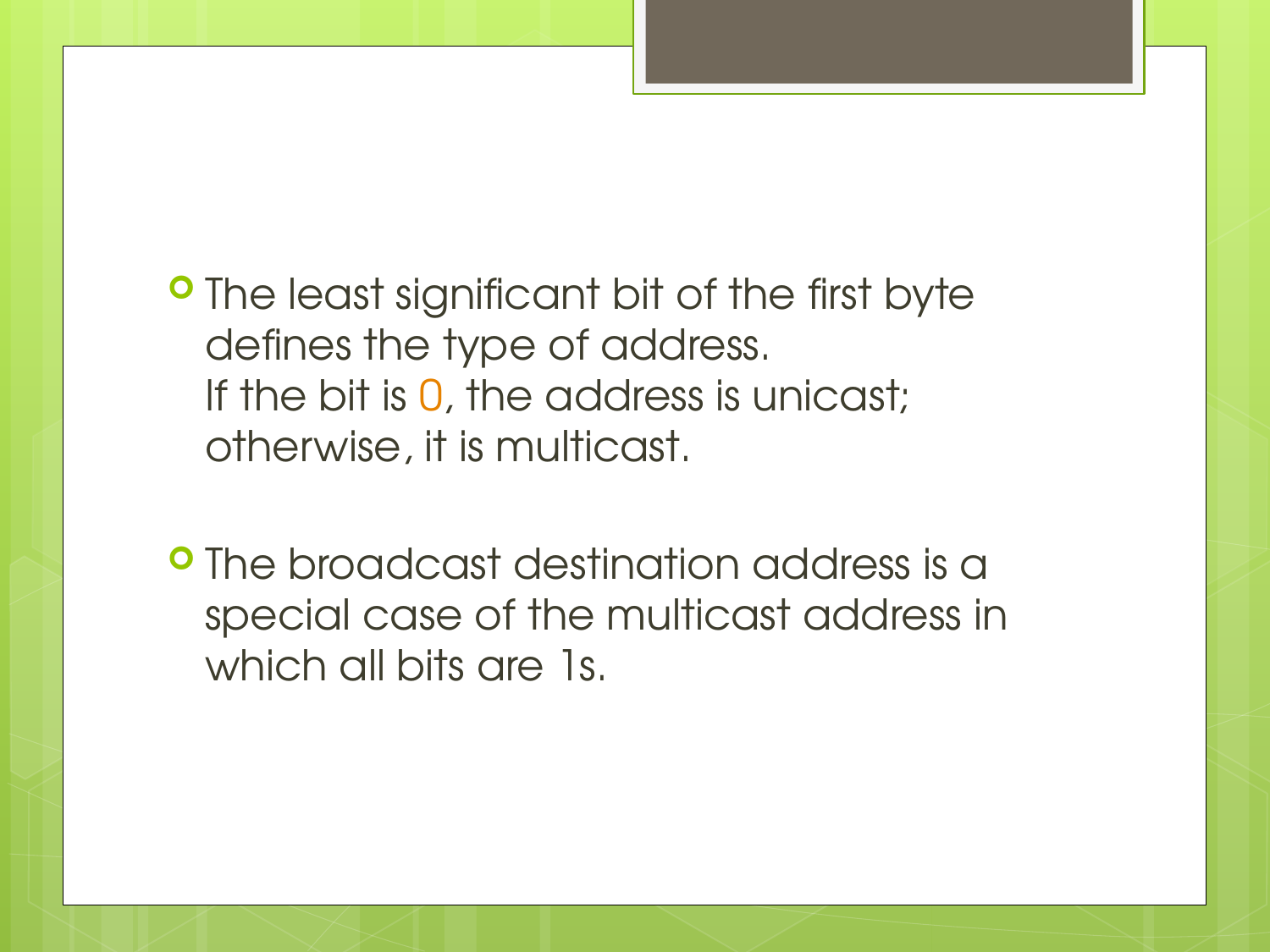

The least significant bit of the first byte
defines the type of address.
If the bit is 0, the address is unicast;
otherwise, it is multicast.

The broadcast destination address is a special case of the multicast address in which all bits are 1s.